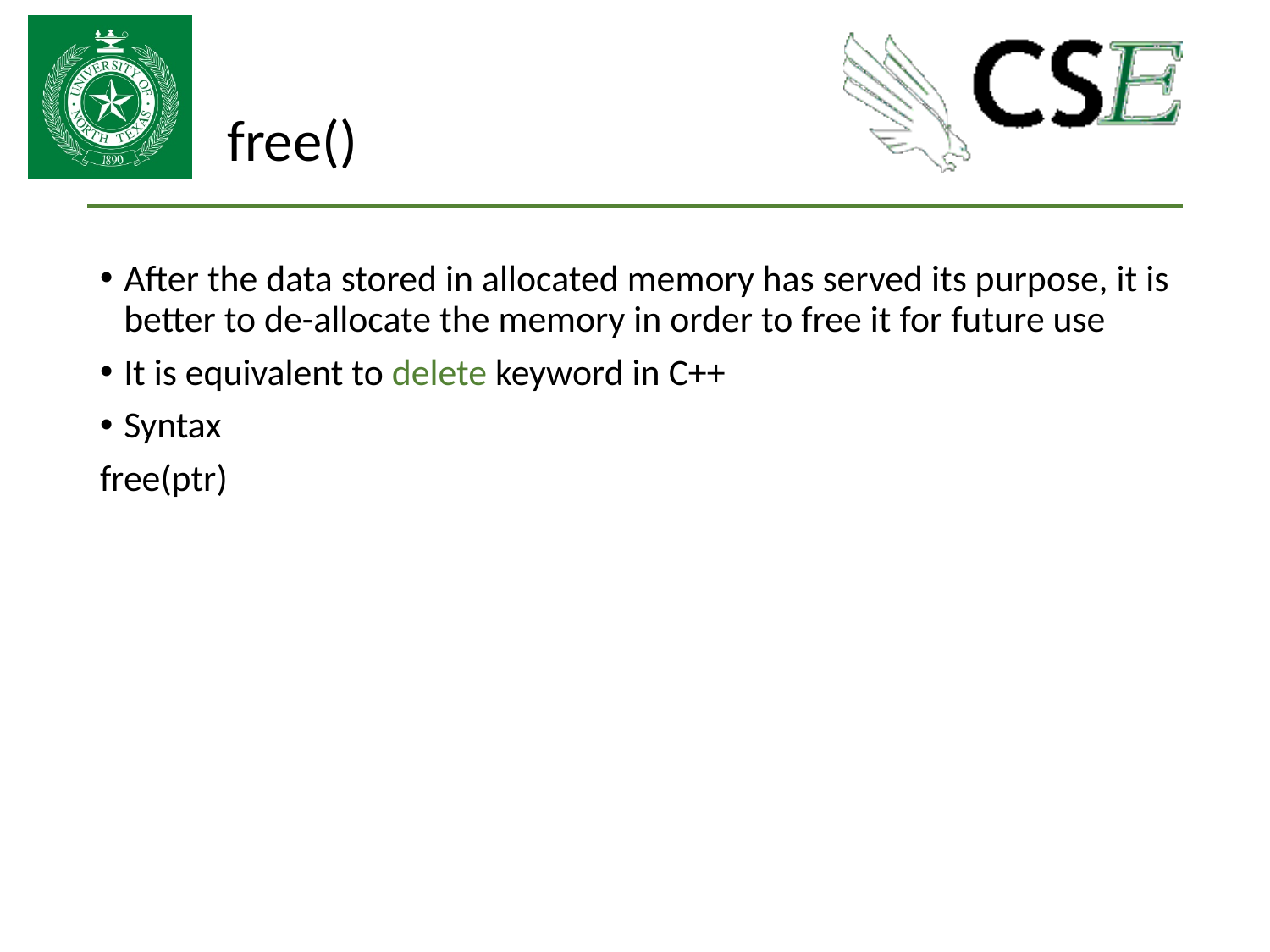

# free()
After the data stored in allocated memory has served its purpose, it is better to de-allocate the memory in order to free it for future use
It is equivalent to delete keyword in C++
Syntax
free(ptr)